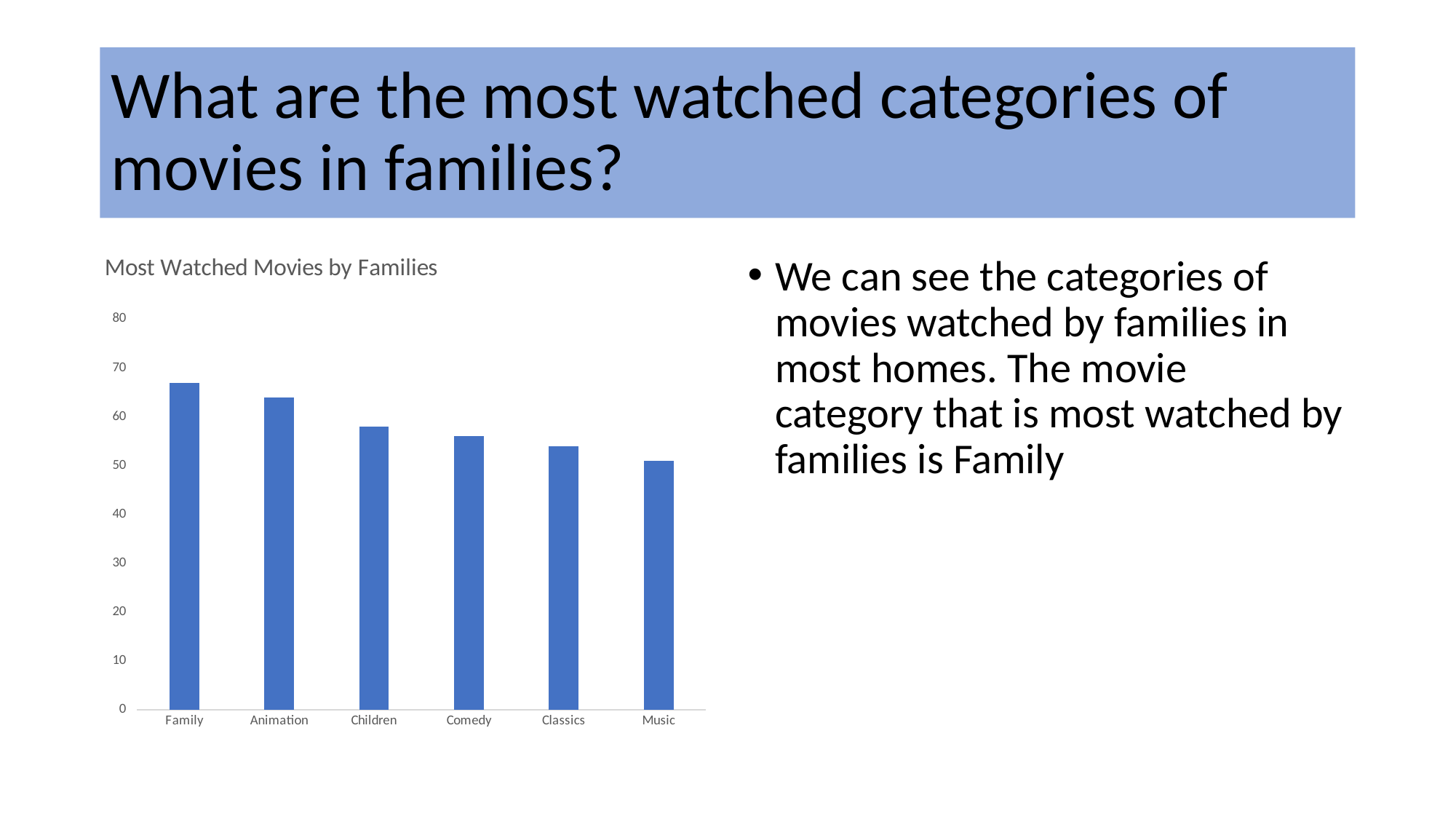

# What are the most watched categories of movies in families?

### Chart: Most Watched Movies by Families

| Category | Total |
|---|---|
| Family | 67.0 |
| Animation | 64.0 |
| Children | 58.0 |
| Comedy | 56.0 |
| Classics | 54.0 |
| Music | 51.0 |
We can see the categories of movies watched by families in most homes. The movie category that is most watched by families is Family